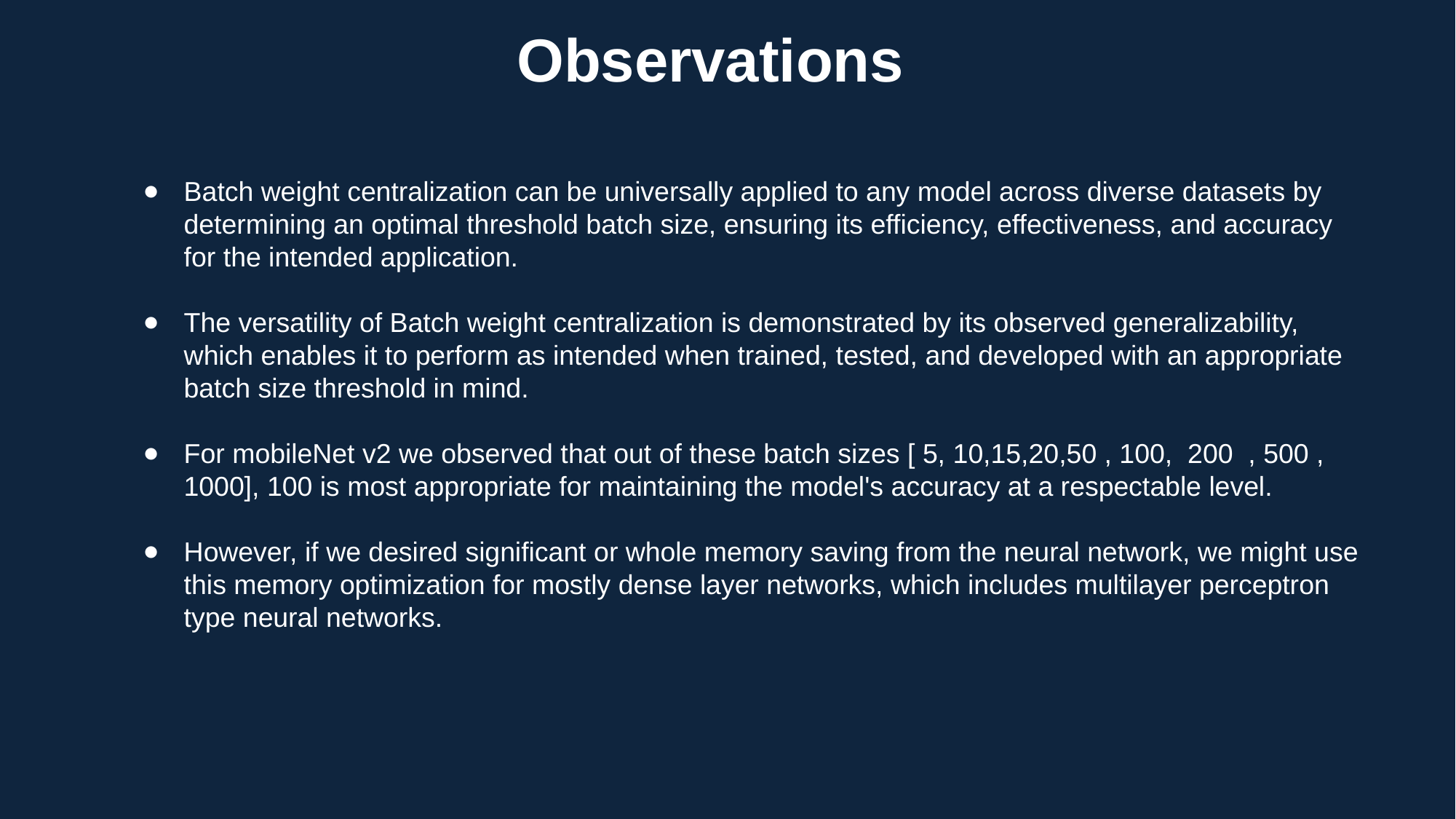

Observations
Batch weight centralization can be universally applied to any model across diverse datasets by determining an optimal threshold batch size, ensuring its efficiency, effectiveness, and accuracy for the intended application.

The versatility of Batch weight centralization is demonstrated by its observed generalizability, which enables it to perform as intended when trained, tested, and developed with an appropriate batch size threshold in mind.

For mobileNet v2 we observed that out of these batch sizes [ 5, 10,15,20,50 , 100,  200  , 500 , 1000], 100 is most appropriate for maintaining the model's accuracy at a respectable level.

However, if we desired significant or whole memory saving from the neural network, we might use this memory optimization for mostly dense layer networks, which includes multilayer perceptron type neural networks.